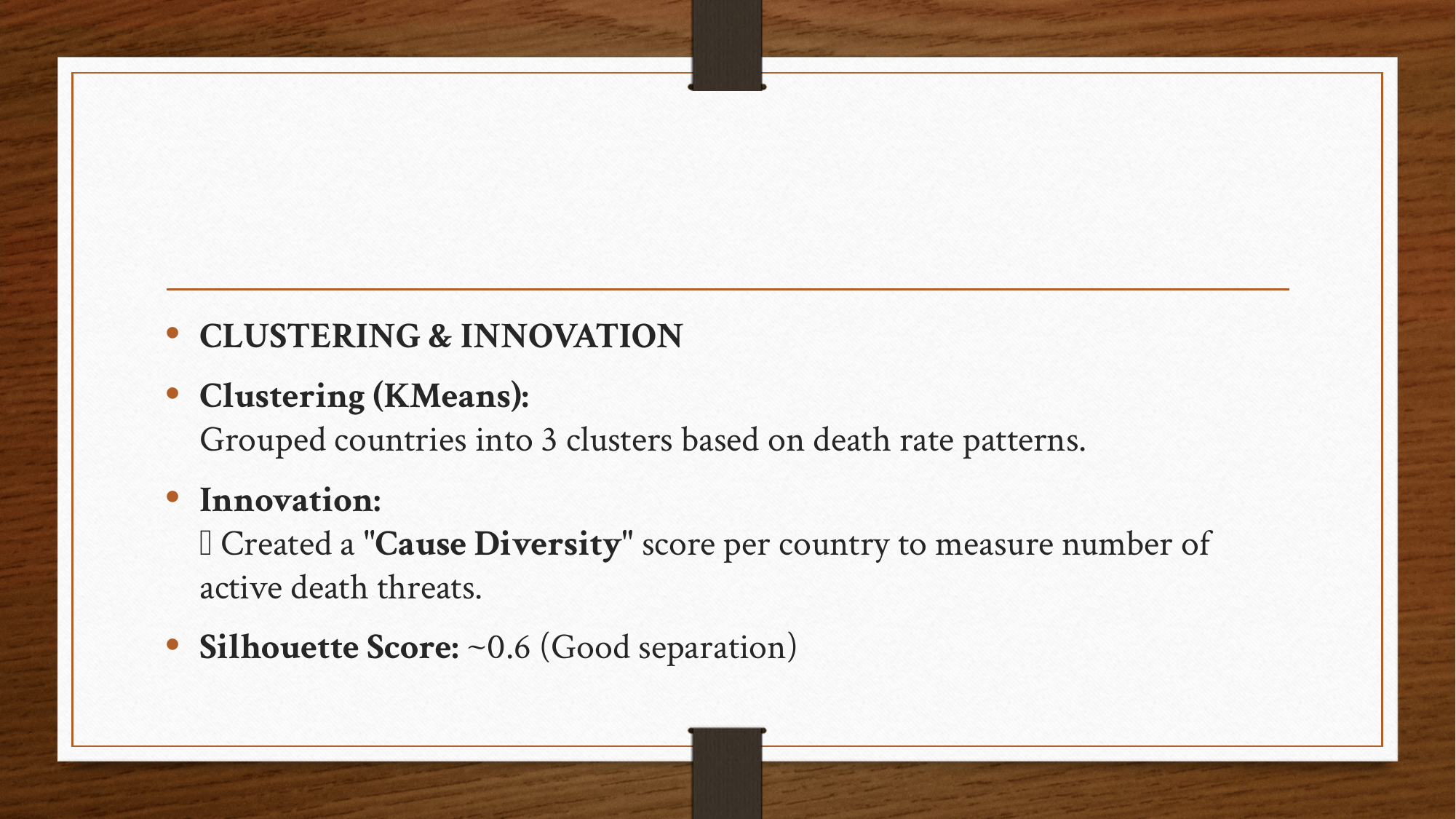

#
CLUSTERING & INNOVATION
Clustering (KMeans):
Grouped countries into 3 clusters based on death rate patterns.
Innovation:
🧪 Created a "Cause Diversity" score per country to measure number of active death threats.
Silhouette Score: ~0.6 (Good separation)